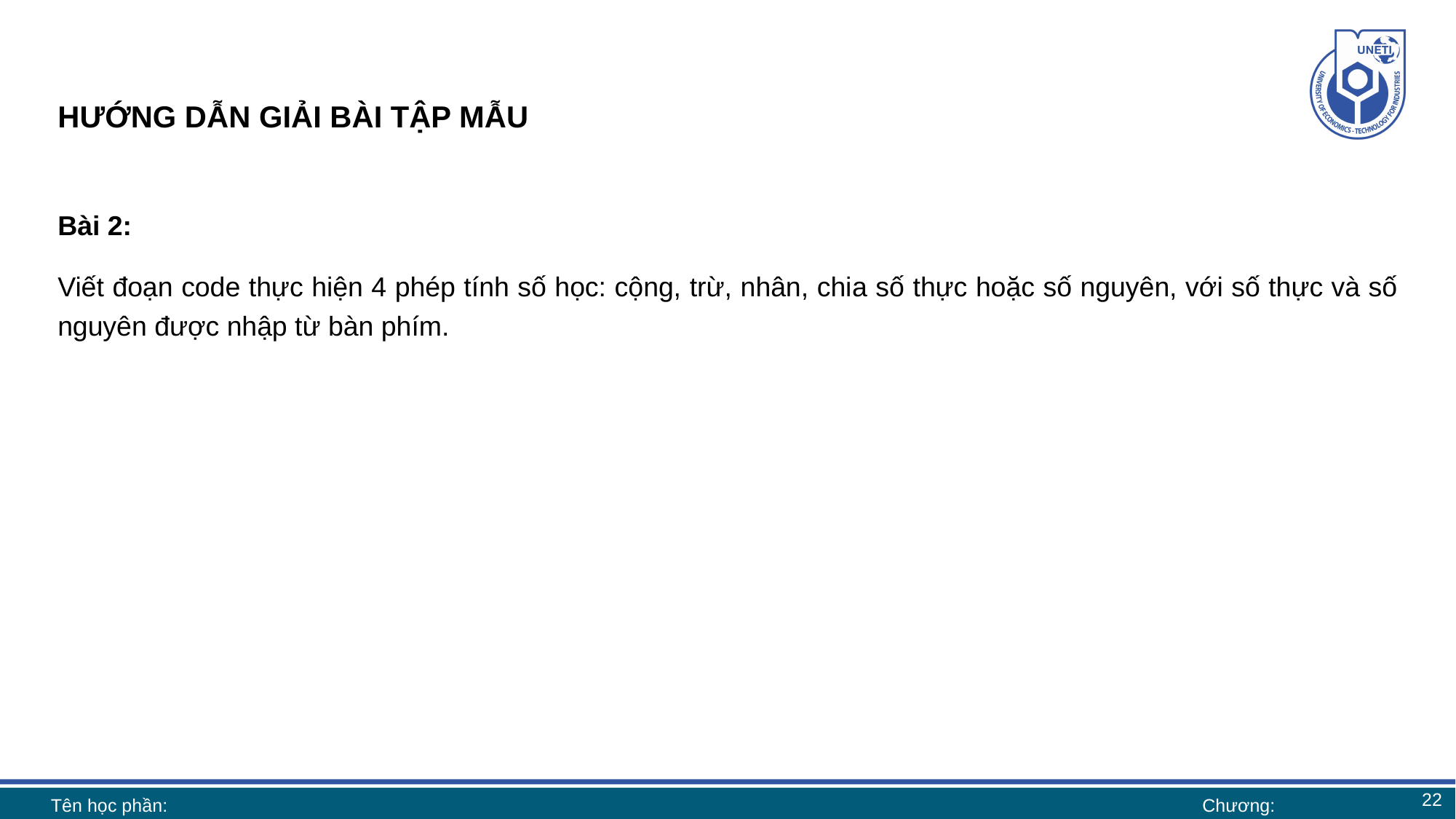

# HƯỚNG DẪN GIẢI BÀI TẬP MẪU
Bài 2:
Viết đoạn code thực hiện 4 phép tính số học: cộng, trừ, nhân, chia số thực hoặc số nguyên, với số thực và số nguyên được nhập từ bàn phím.
22
Tên học phần:
Chương: